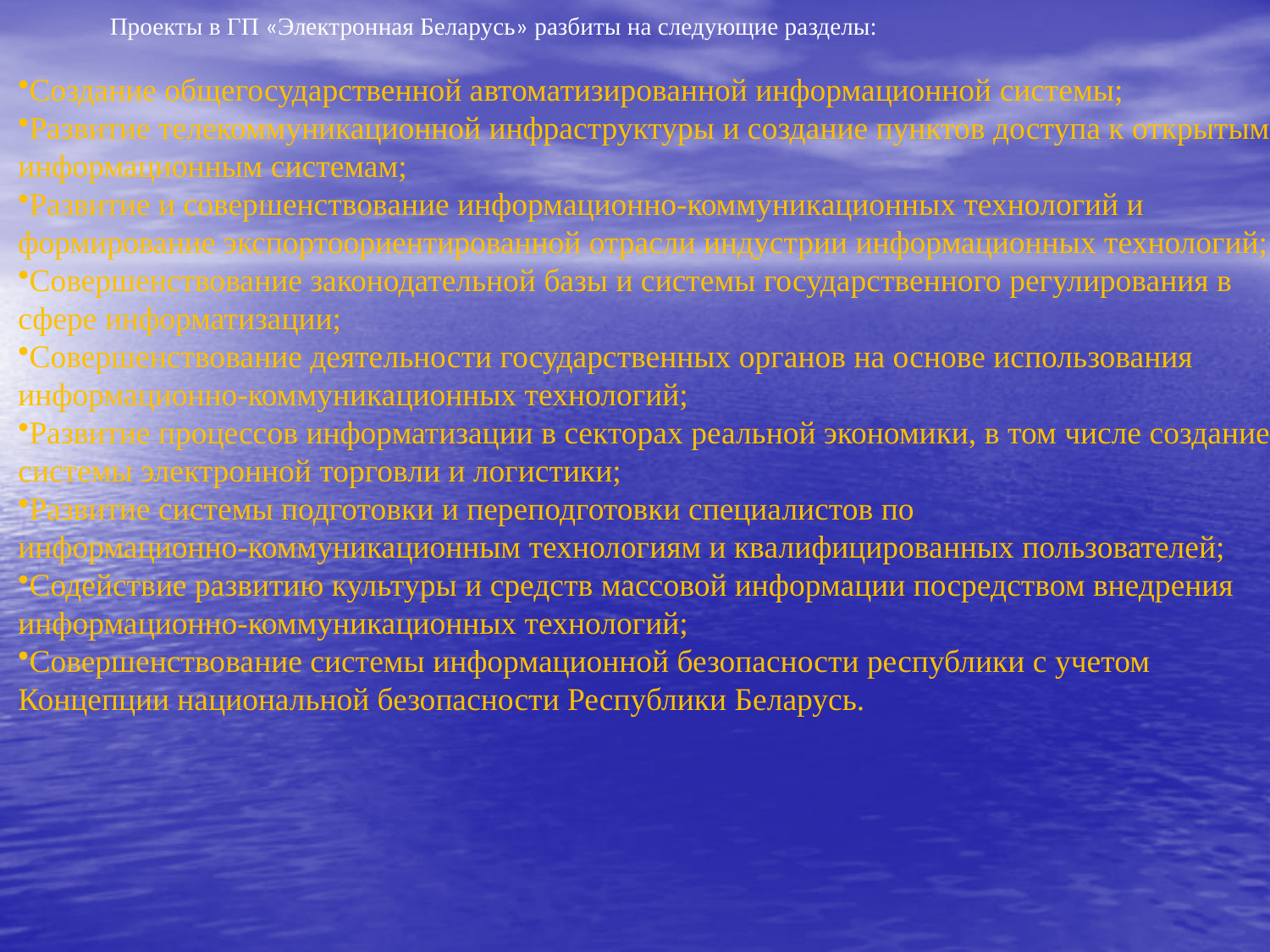

Проекты в ГП «Электронная Беларусь» разбиты на следующие разделы:

Создание общегосударственной автоматизированной информационной системы;
Развитие телекоммуникационной инфраструктуры и создание пунктов доступа к открытым
информационным системам;
Развитие и совершенствование информационно-коммуникационных технологий и
формирование экспортоориентированной отрасли индустрии информационных технологий;
Совершенствование законодательной базы и системы государственного регулирования в
сфере информатизации;
Совершенствование деятельности государственных органов на основе использования
информационно-коммуникационных технологий;
Развитие процессов информатизации в секторах реальной экономики, в том числе создание
системы электронной торговли и логистики;
Развитие системы подготовки и переподготовки специалистов по
информационно-коммуникационным технологиям и квалифицированных пользователей;
Содействие развитию культуры и средств массовой информации посредством внедрения
информационно-коммуникационных технологий;
Совершенствование системы информационной безопасности республики с учетом
Концепции национальной безопасности Республики Беларусь.